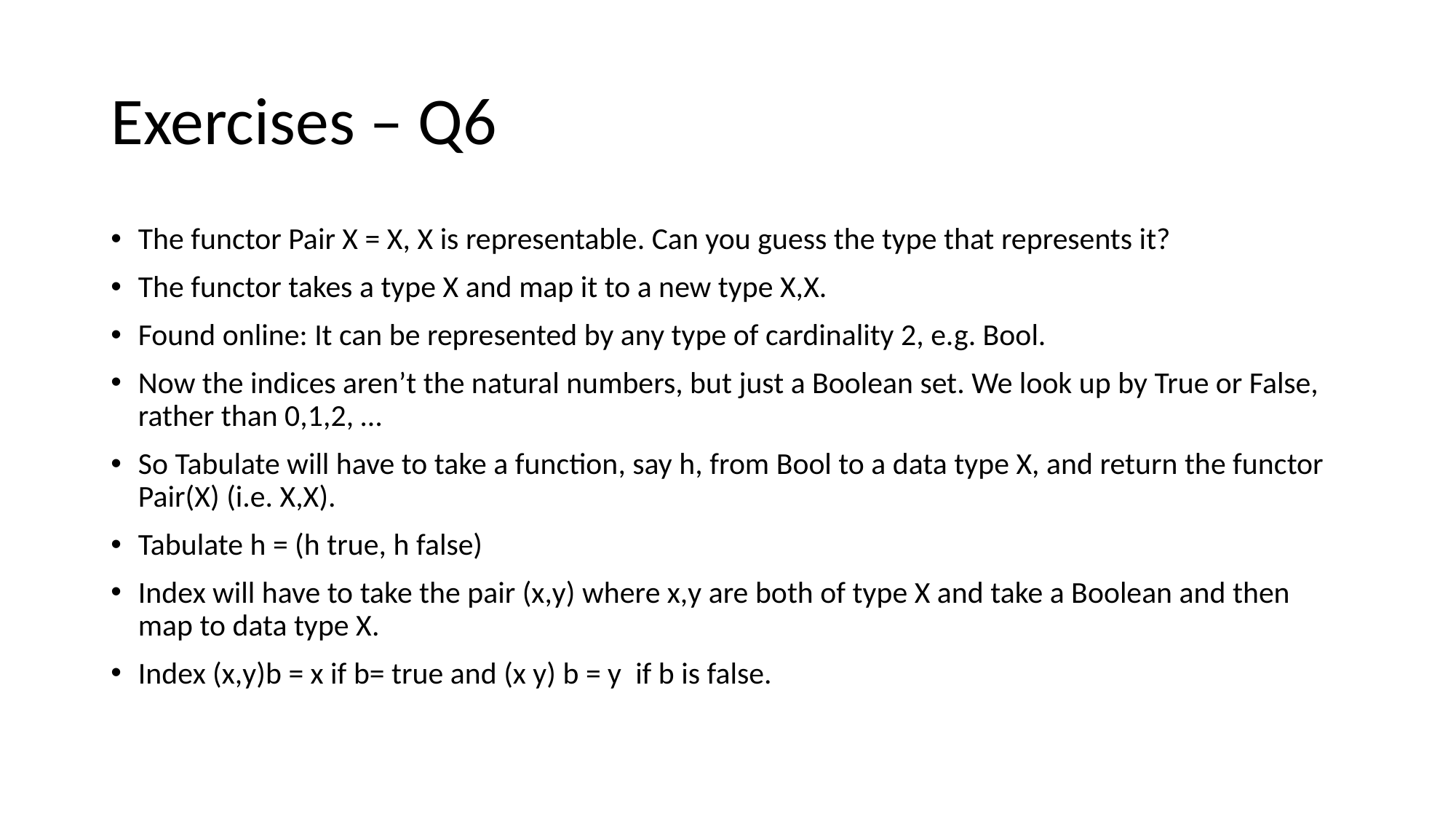

# Exercises – Q6
The functor Pair X = X, X is representable. Can you guess the type that represents it?
The functor takes a type X and map it to a new type X,X.
Found online: It can be represented by any type of cardinality 2, e.g. Bool.
Now the indices aren’t the natural numbers, but just a Boolean set. We look up by True or False, rather than 0,1,2, …
So Tabulate will have to take a function, say h, from Bool to a data type X, and return the functor Pair(X) (i.e. X,X).
Tabulate h = (h true, h false)
Index will have to take the pair (x,y) where x,y are both of type X and take a Boolean and then map to data type X.
Index (x,y)b = x if b= true and (x y) b = y  if b is false.